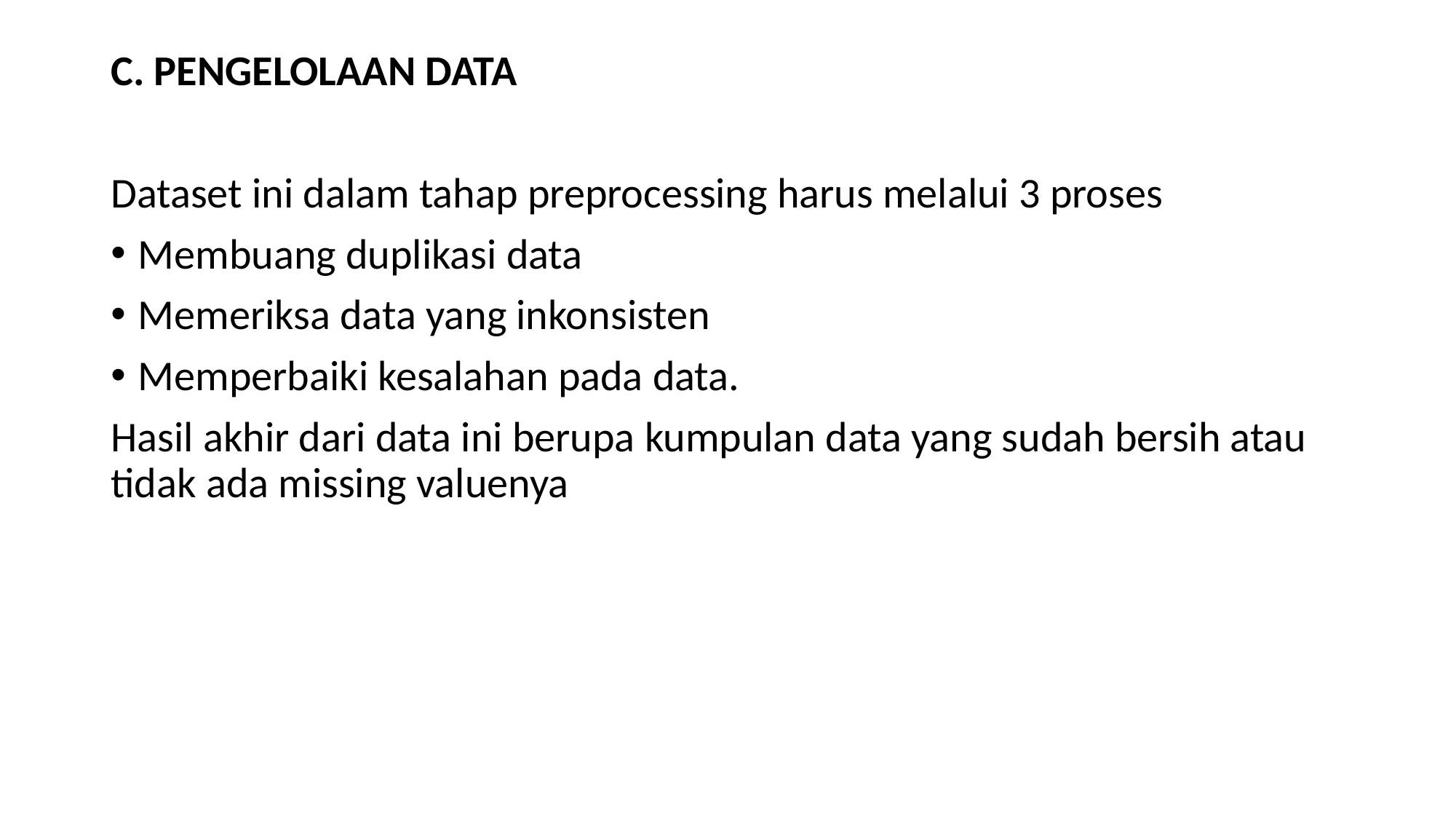

C. PENGELOLAAN DATA

Dataset ini dalam tahap preprocessing harus melalui 3 proses
Membuang duplikasi data
Memeriksa data yang inkonsisten
Memperbaiki kesalahan pada data.
Hasil akhir dari data ini berupa kumpulan data yang sudah bersih atau tidak ada missing valuenya